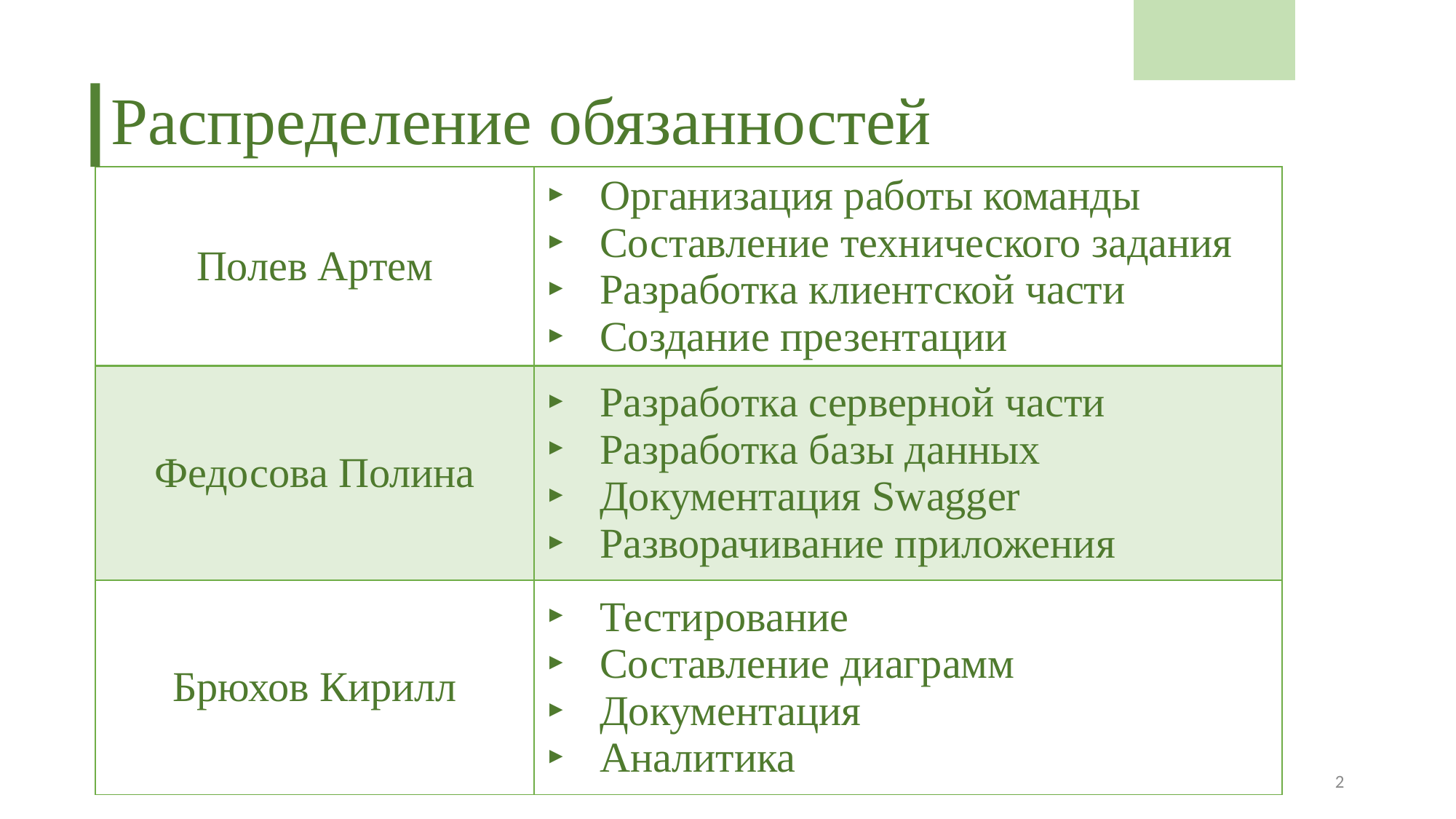

# Распределение обязанностей

| Полев Артем | Организация работы команды Составление технического задания Разработка клиентской части Создание презентации |
| --- | --- |
| Федосова Полина | Разработка серверной части Разработка базы данных Документация Swagger Разворачивание приложения |
| Брюхов Кирилл | Тестирование Составление диаграмм Документация Аналитика |
2